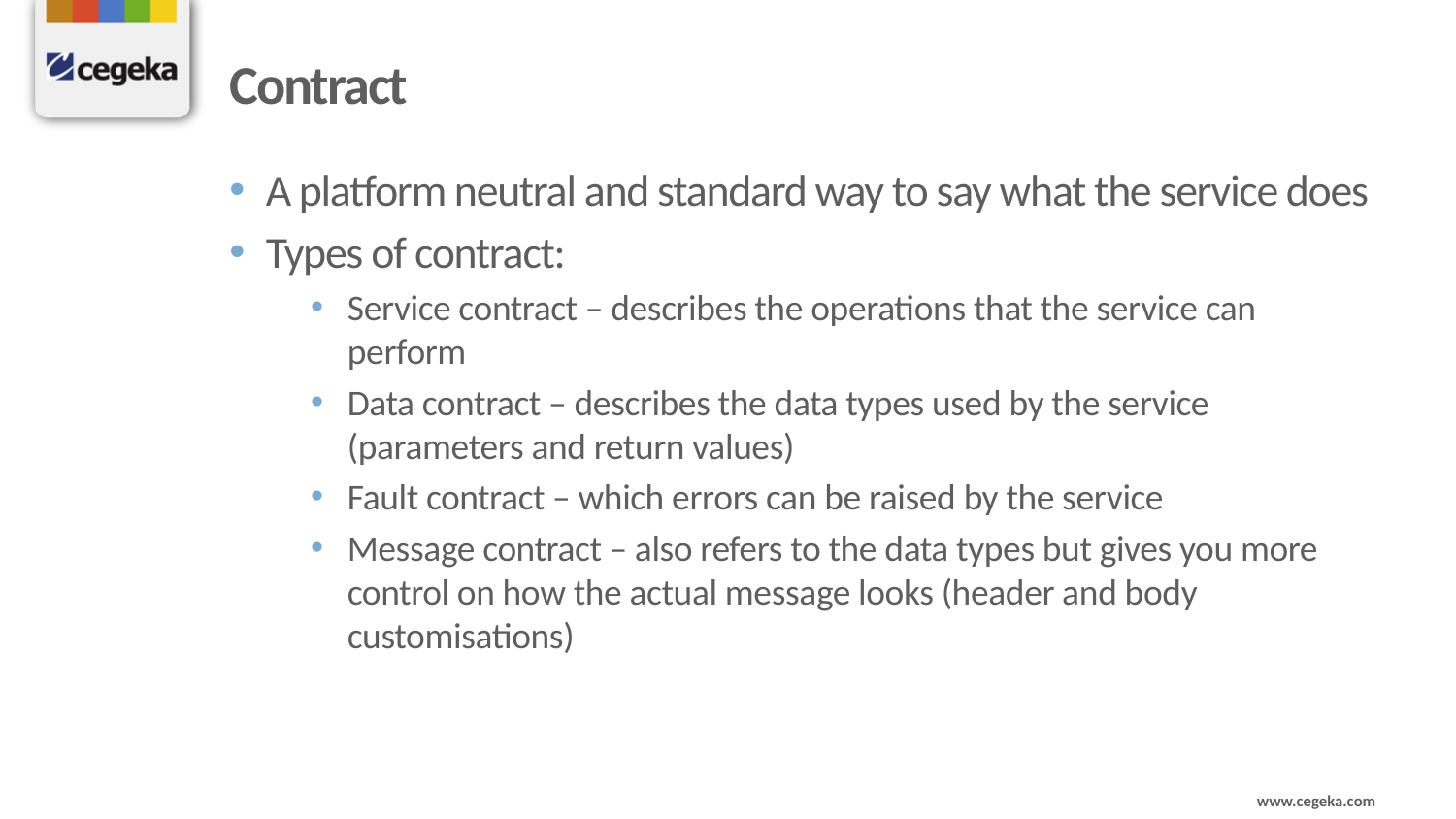

# Contract
A platform neutral and standard way to say what the service does
Types of contract:
Service contract – describes the operations that the service can perform
Data contract – describes the data types used by the service (parameters and return values)
Fault contract – which errors can be raised by the service
Message contract – also refers to the data types but gives you more control on how the actual message looks (header and body customisations)